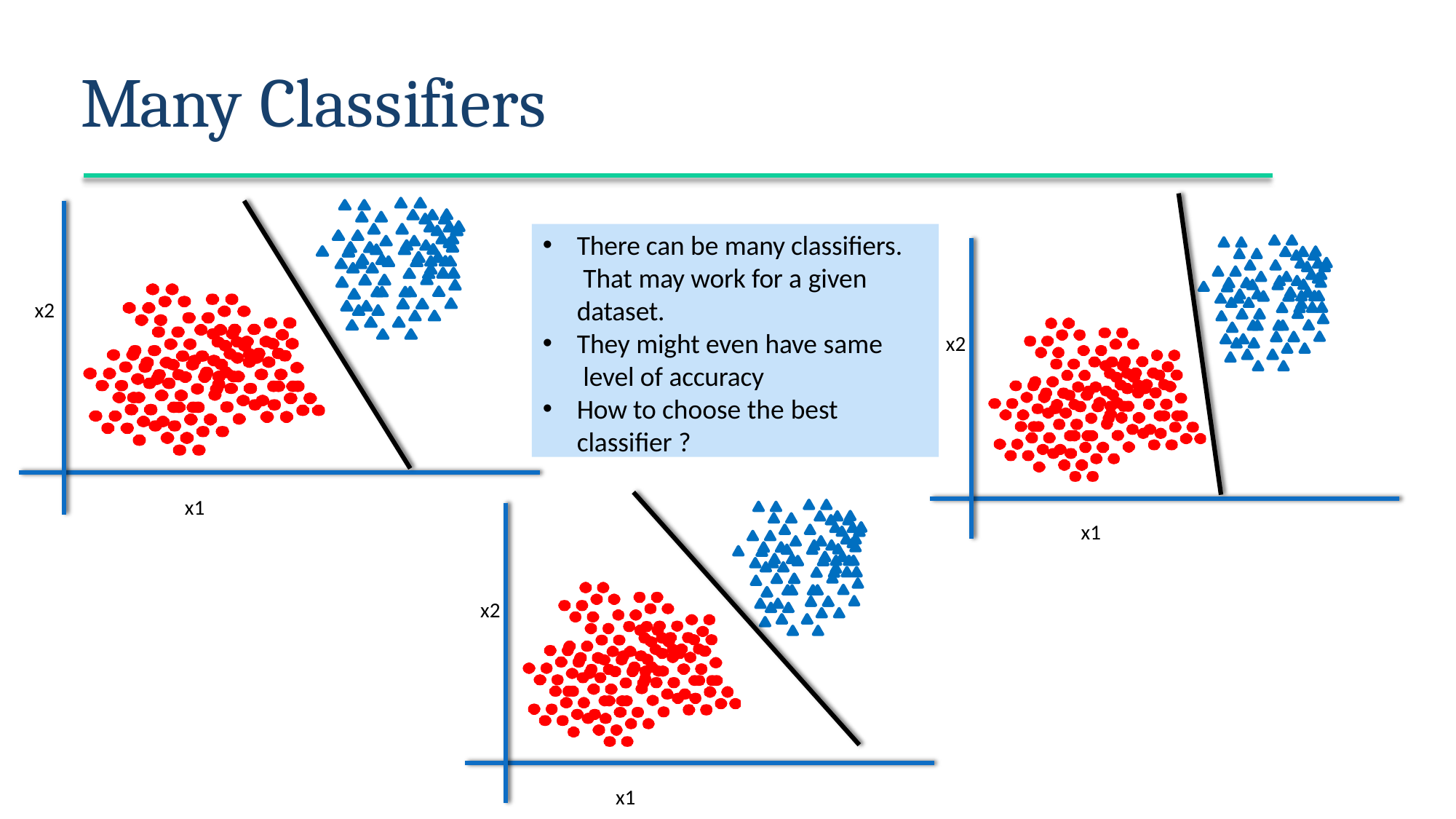

# Many Classifiers

There can be many classifiers.  That may work for a given  dataset.
They might even have same  level of accuracy
How to choose the best
classifier ?

x2

x2

x1
x1

x2

x1